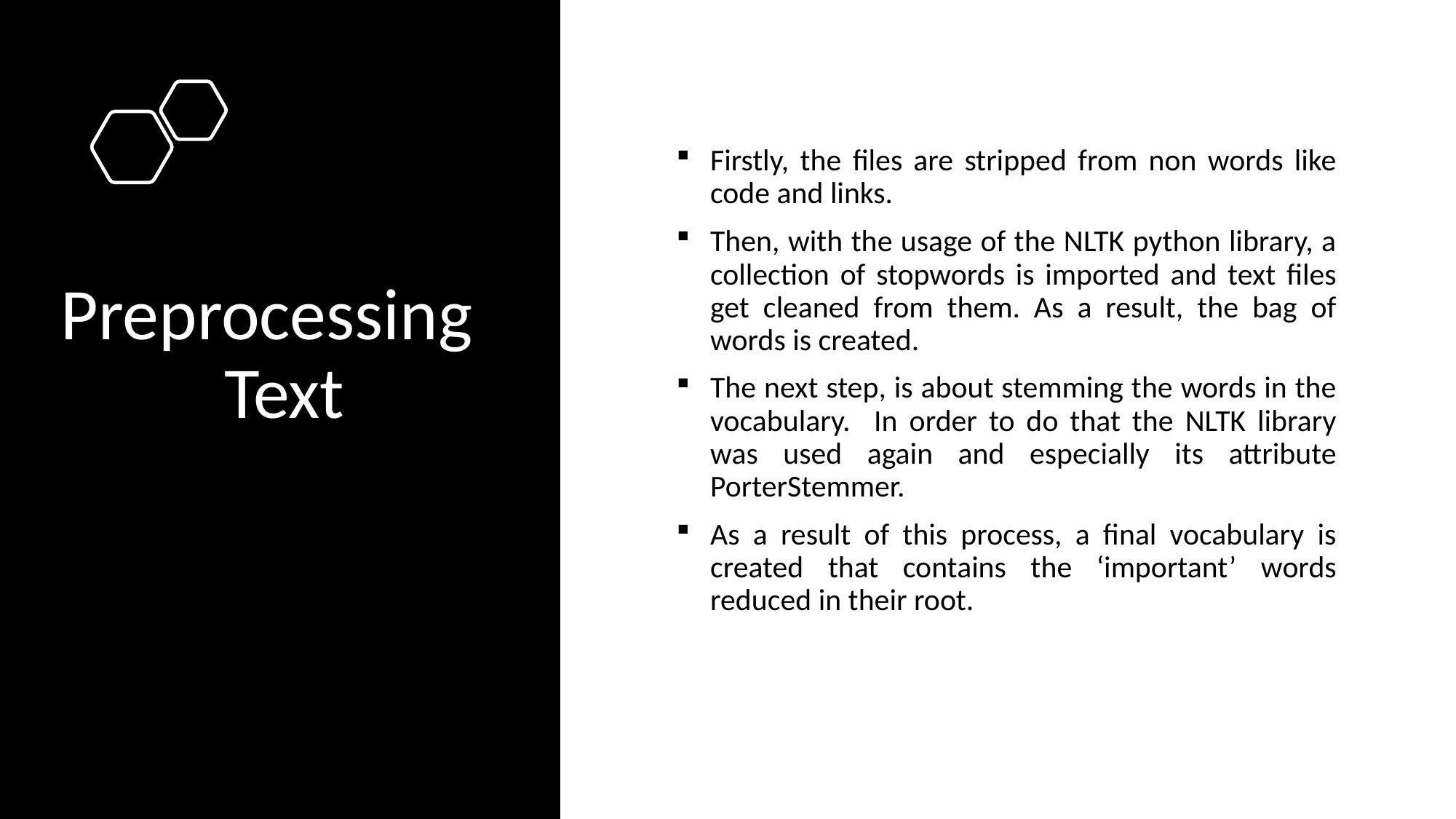

# Preprocessing Text
Firstly, the files are stripped from non words like code and links.
Then, with the usage of the NLTK python library, a collection of stopwords is imported and text files get cleaned from them. As a result, the bag of words is created.
The next step, is about stemming the words in the vocabulary.  In order to do that the NLTK library was used again and especially its attribute PorterStemmer.
As a result of this process, a final vocabulary is created that contains the ‘important’ words reduced in their root.